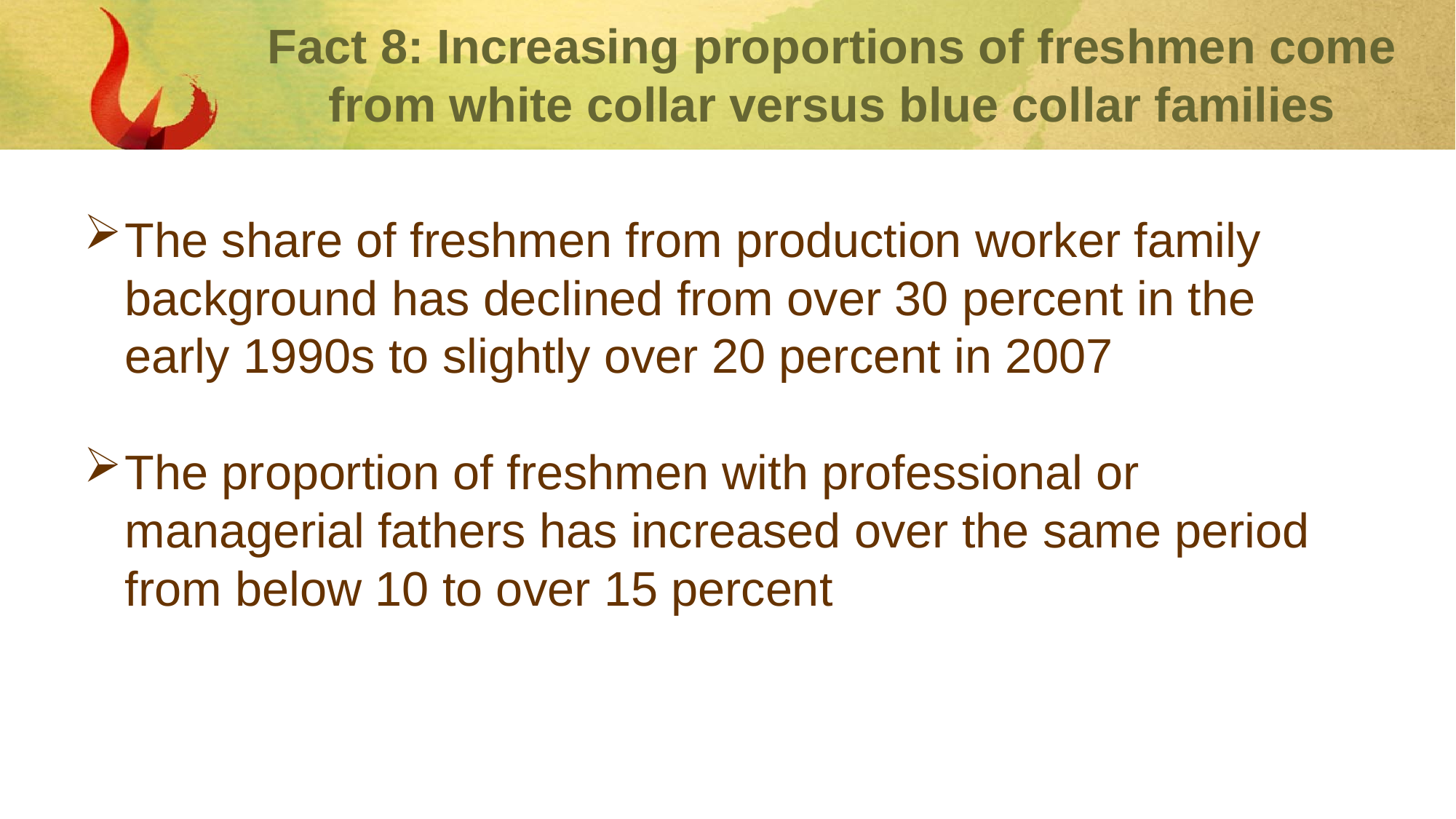

# Fact 8: Increasing proportions of freshmen come from white collar versus blue collar families
The share of freshmen from production worker family background has declined from over 30 percent in the early 1990s to slightly over 20 percent in 2007

The proportion of freshmen with professional or managerial fathers has increased over the same period from below 10 to over 15 percent
20